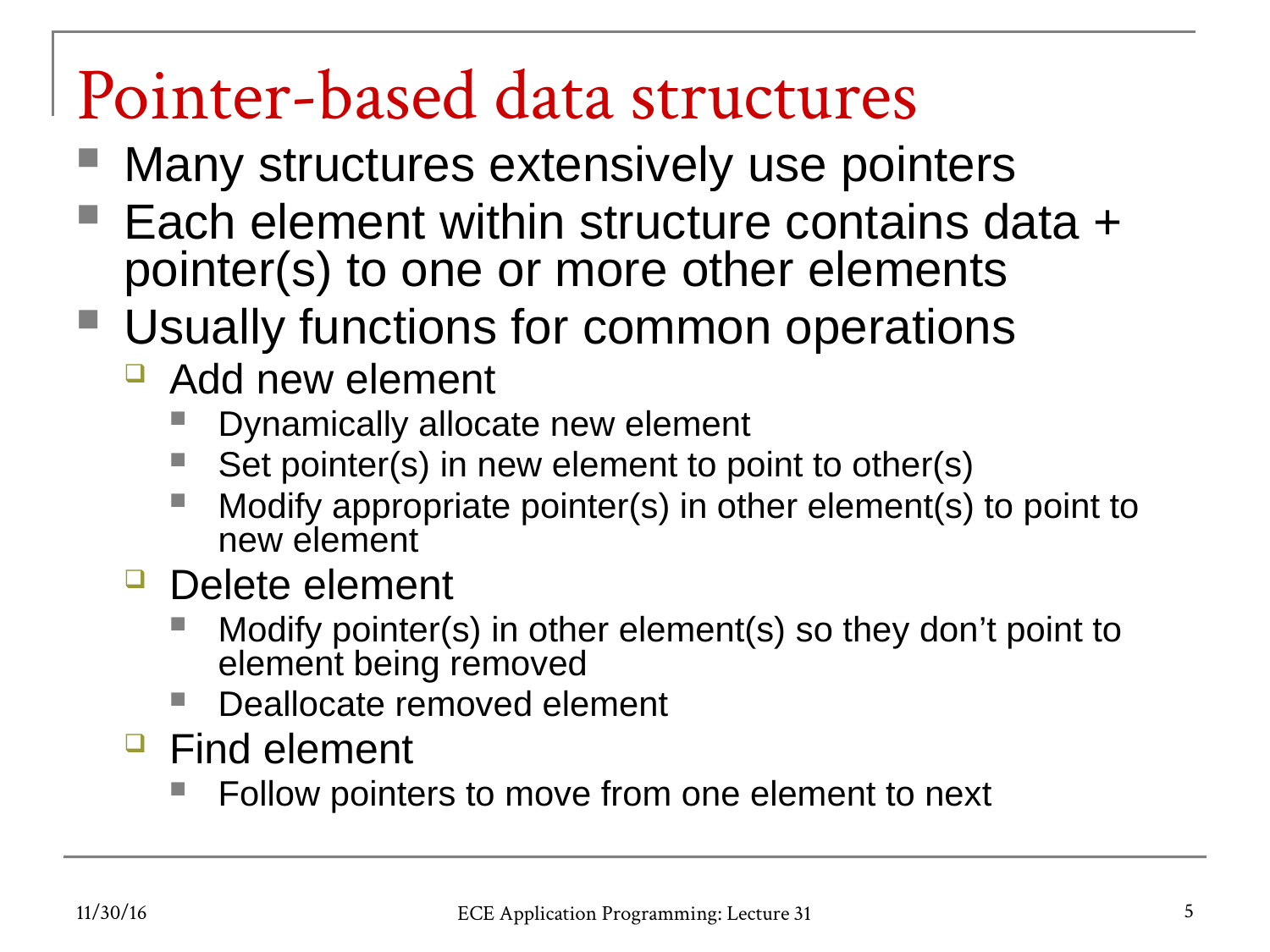

# Pointer-based data structures
Many structures extensively use pointers
Each element within structure contains data + pointer(s) to one or more other elements
Usually functions for common operations
Add new element
Dynamically allocate new element
Set pointer(s) in new element to point to other(s)
Modify appropriate pointer(s) in other element(s) to point to new element
Delete element
Modify pointer(s) in other element(s) so they don’t point to element being removed
Deallocate removed element
Find element
Follow pointers to move from one element to next
11/30/16
5
ECE Application Programming: Lecture 31